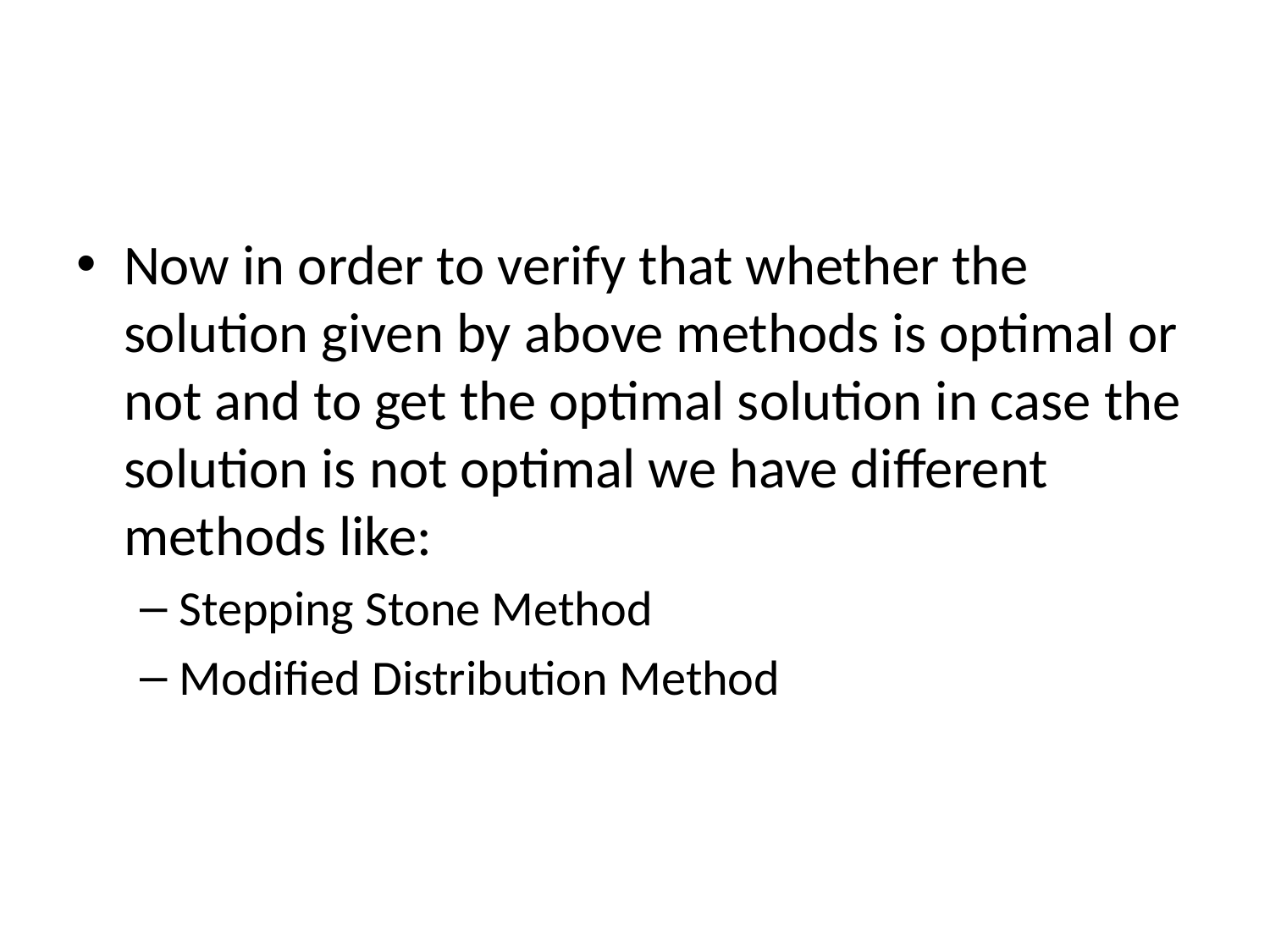

Now in order to verify that whether the solution given by above methods is optimal or not and to get the optimal solution in case the solution is not optimal we have different methods like:
Stepping Stone Method
Modified Distribution Method